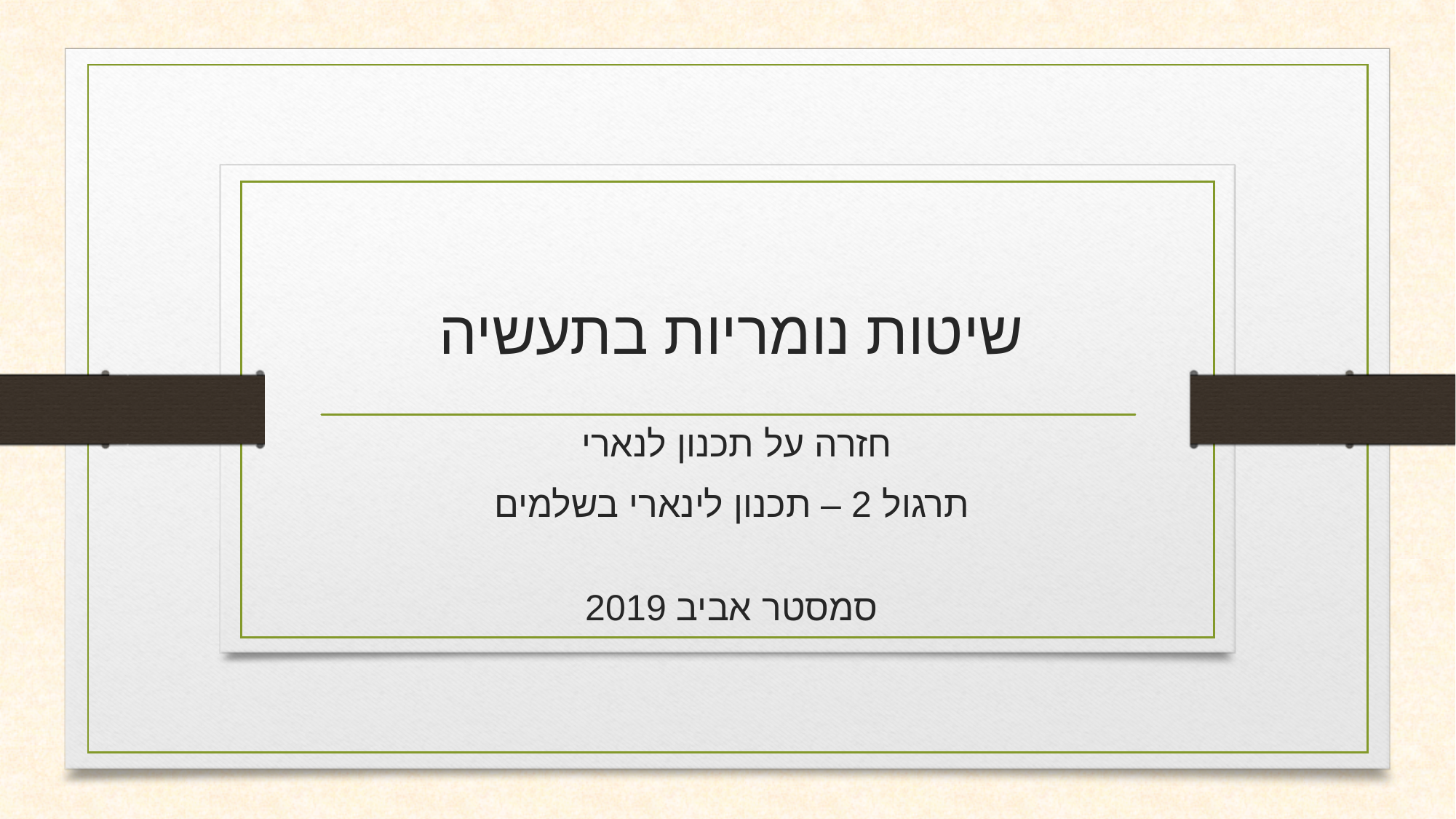

# שיטות נומריות בתעשיה
 חזרה על תכנון לנארי
תרגול 2 – תכנון לינארי בשלמים
סמסטר אביב 2019